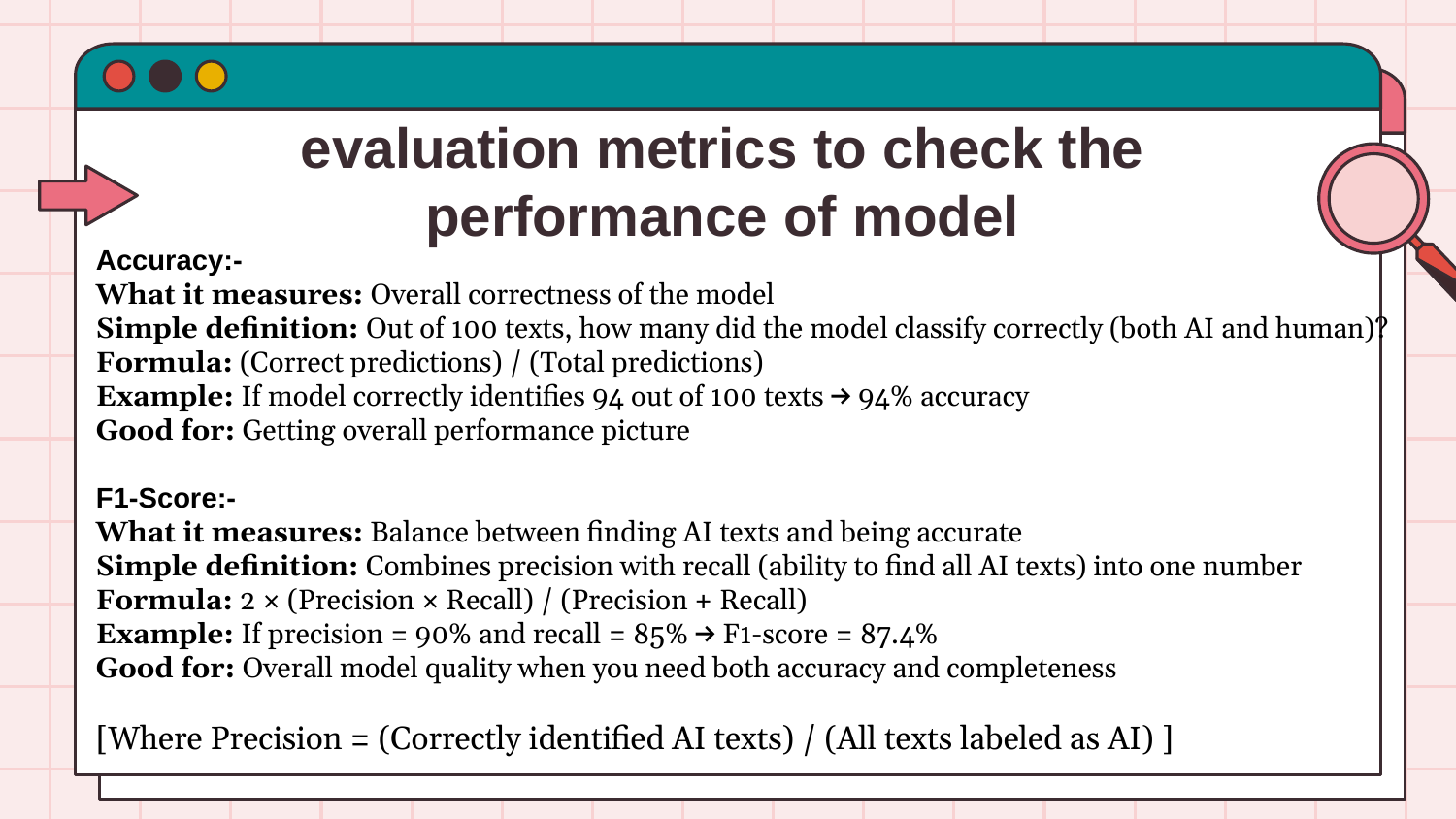

# evaluation metrics to check the performance of model

Accuracy:-
What it measures: Overall correctness of the model
Simple definition: Out of 100 texts, how many did the model classify correctly (both AI and human)?
Formula: (Correct predictions) / (Total predictions)
Example: If model correctly identifies 94 out of 100 texts → 94% accuracy
Good for: Getting overall performance picture

F1-Score:-
What it measures: Balance between finding AI texts and being accurate
Simple definition: Combines precision with recall (ability to find all AI texts) into one number
Formula: 2 × (Precision × Recall) / (Precision + Recall)
Example: If precision = 90% and recall = 85% → F1-score = 87.4%
Good for: Overall model quality when you need both accuracy and completeness

[Where Precision = (Correctly identified AI texts) / (All texts labeled as AI) ]